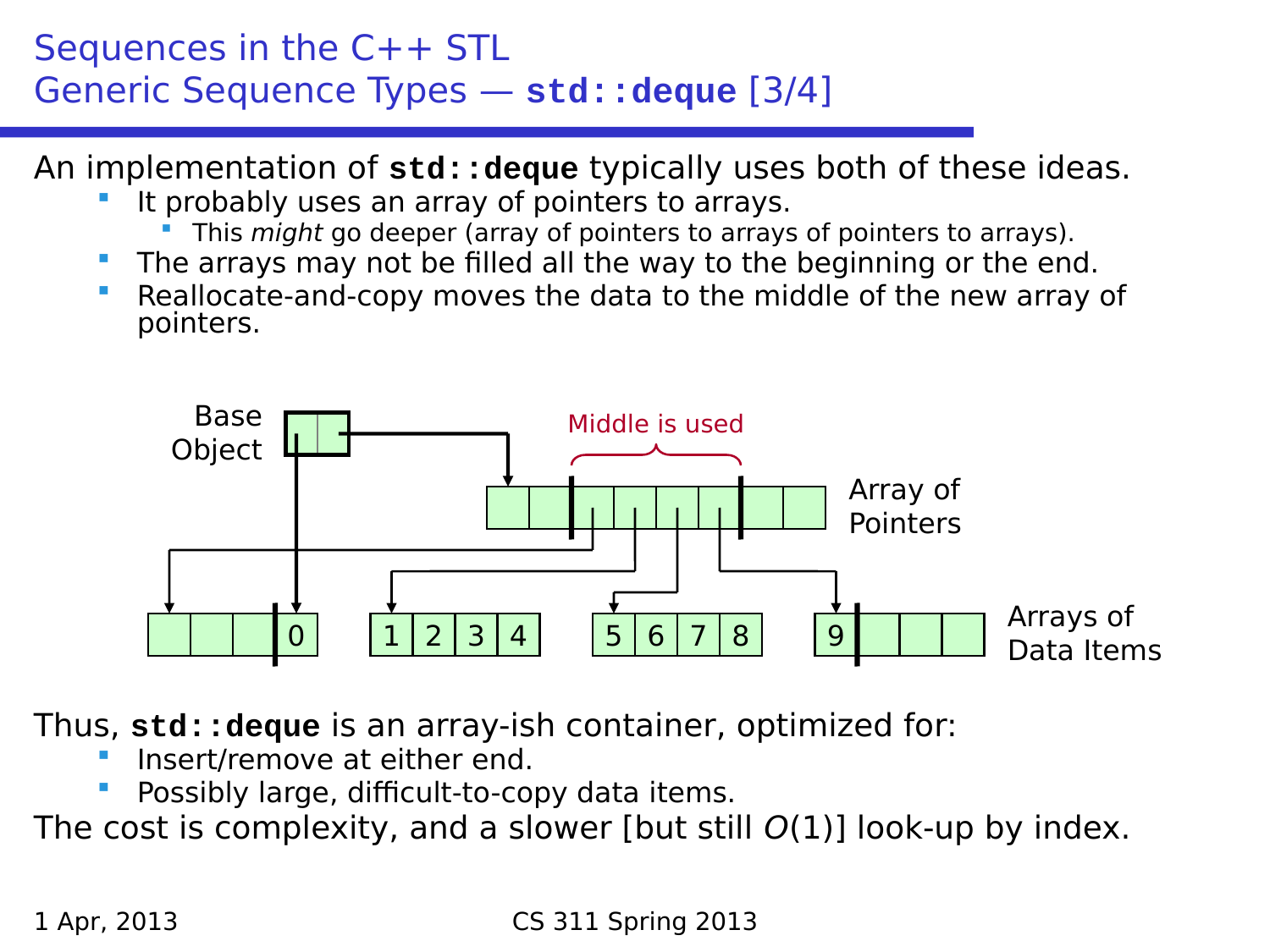

# Sequences in the C++ STL Generic Sequence Types — std::deque [3/4]
An implementation of std::deque typically uses both of these ideas.
It probably uses an array of pointers to arrays.
This might go deeper (array of pointers to arrays of pointers to arrays).
The arrays may not be filled all the way to the beginning or the end.
Reallocate-and-copy moves the data to the middle of the new array of pointers.

Thus, std::deque is an array-ish container, optimized for:
Insert/remove at either end.
Possibly large, difficult-to-copy data items.
The cost is complexity, and a slower [but still O(1)] look-up by index.

Base Object
Middle is used

Array of Pointers

Arrays of Data Items

0
1
2
3
4
5
6
7
8
9

1 Apr, 2013
CS 311 Spring 2013